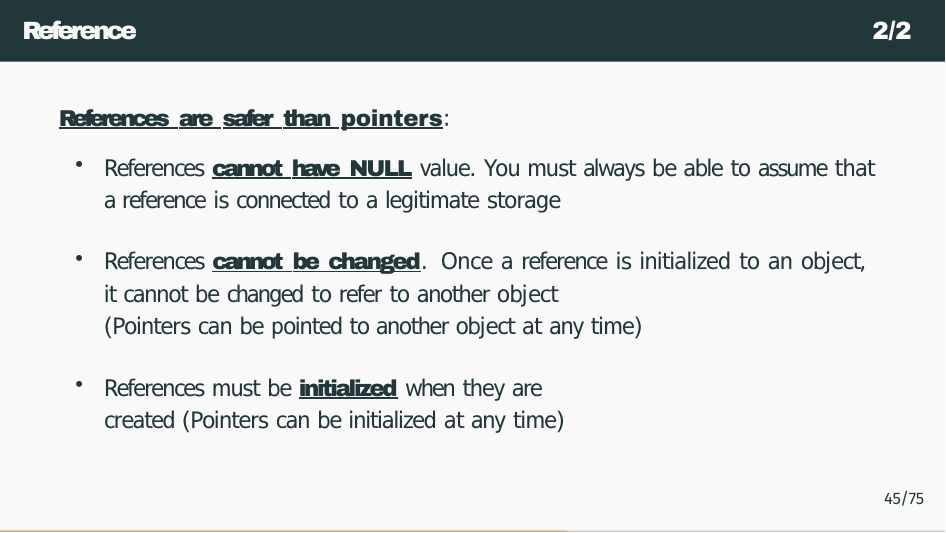

# Reference
2/2
References are safer than pointers:
References cannot have NULL value. You must always be able to assume that a reference is connected to a legitimate storage
References cannot be changed. Once a reference is initialized to an object, it cannot be changed to refer to another object
(Pointers can be pointed to another object at any time)
References must be initialized when they are created (Pointers can be initialized at any time)
45/75